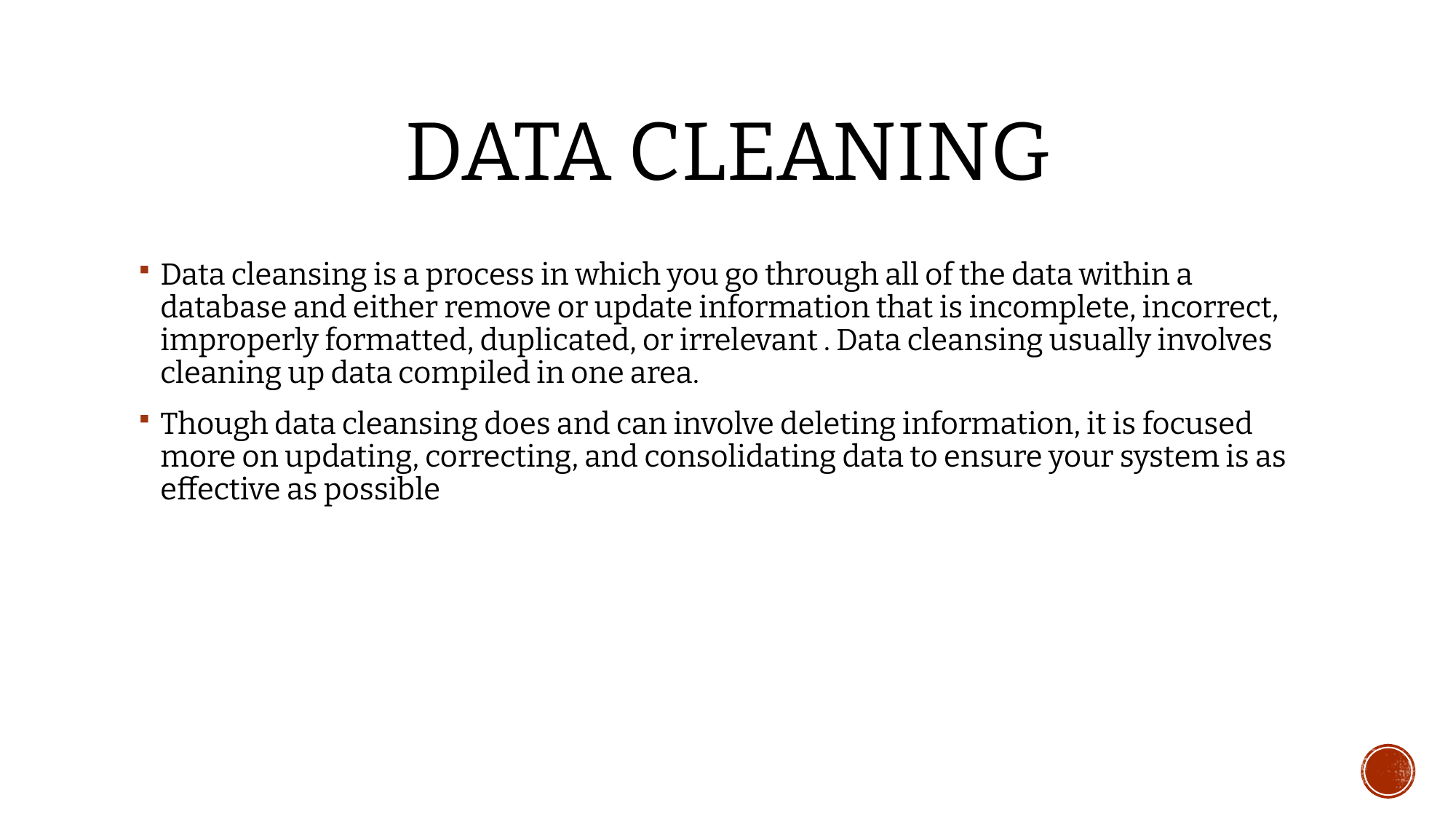

# Data cleaning
Data cleansing is a process in which you go through all of the data within a database and either remove or update information that is incomplete, incorrect, improperly formatted, duplicated, or irrelevant . Data cleansing usually involves cleaning up data compiled in one area.
Though data cleansing does and can involve deleting information, it is focused more on updating, correcting, and consolidating data to ensure your system is as effective as possible